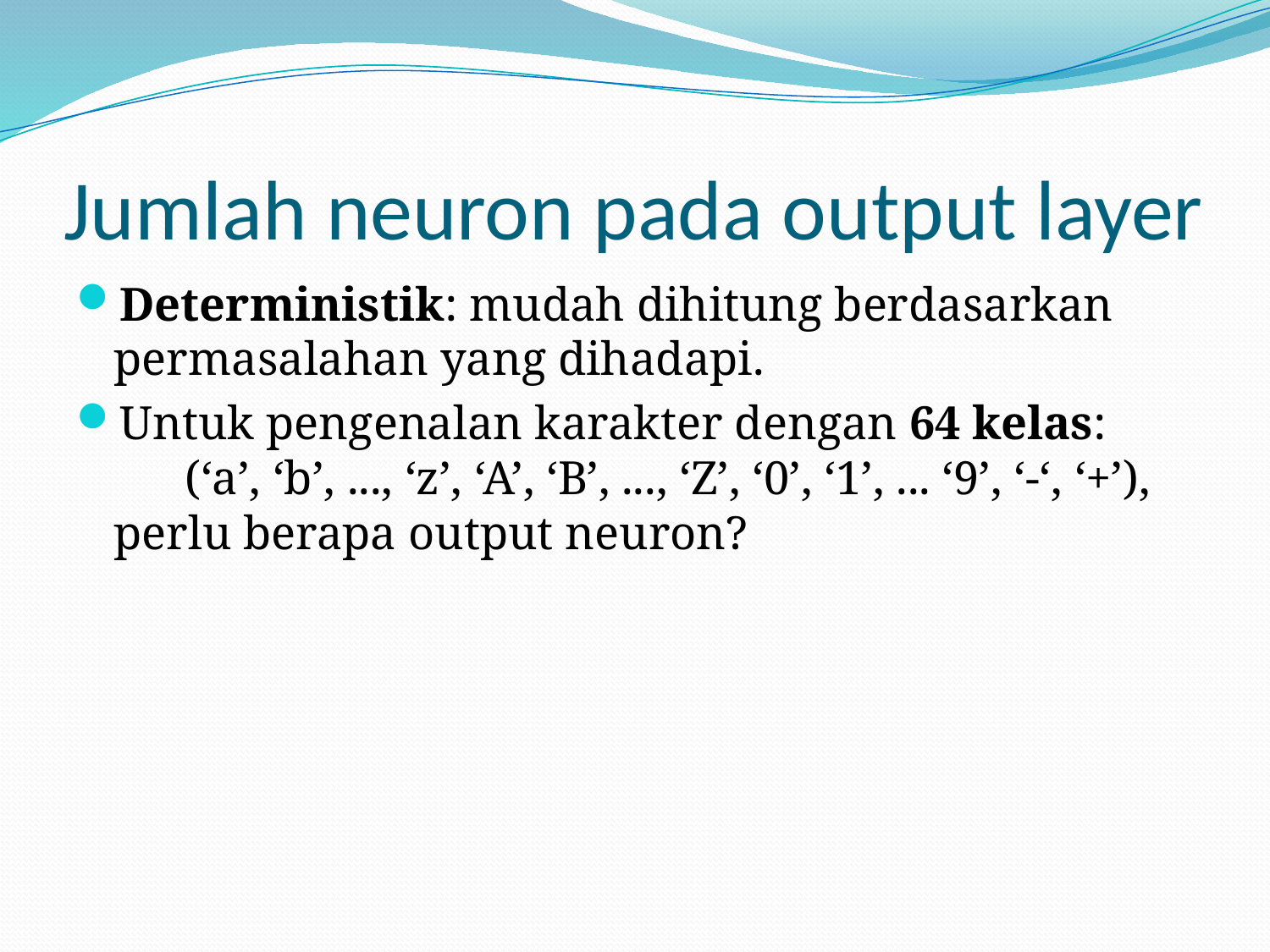

# Jumlah neuron pada output layer
Deterministik: mudah dihitung berdasarkan permasalahan yang dihadapi.
Untuk pengenalan karakter dengan 64 kelas:              (‘a’, ‘b’, ..., ‘z’, ‘A’, ‘B’, ..., ‘Z’, ‘0’, ‘1’, ... ‘9’, ‘-‘, ‘+’), perlu berapa output neuron?